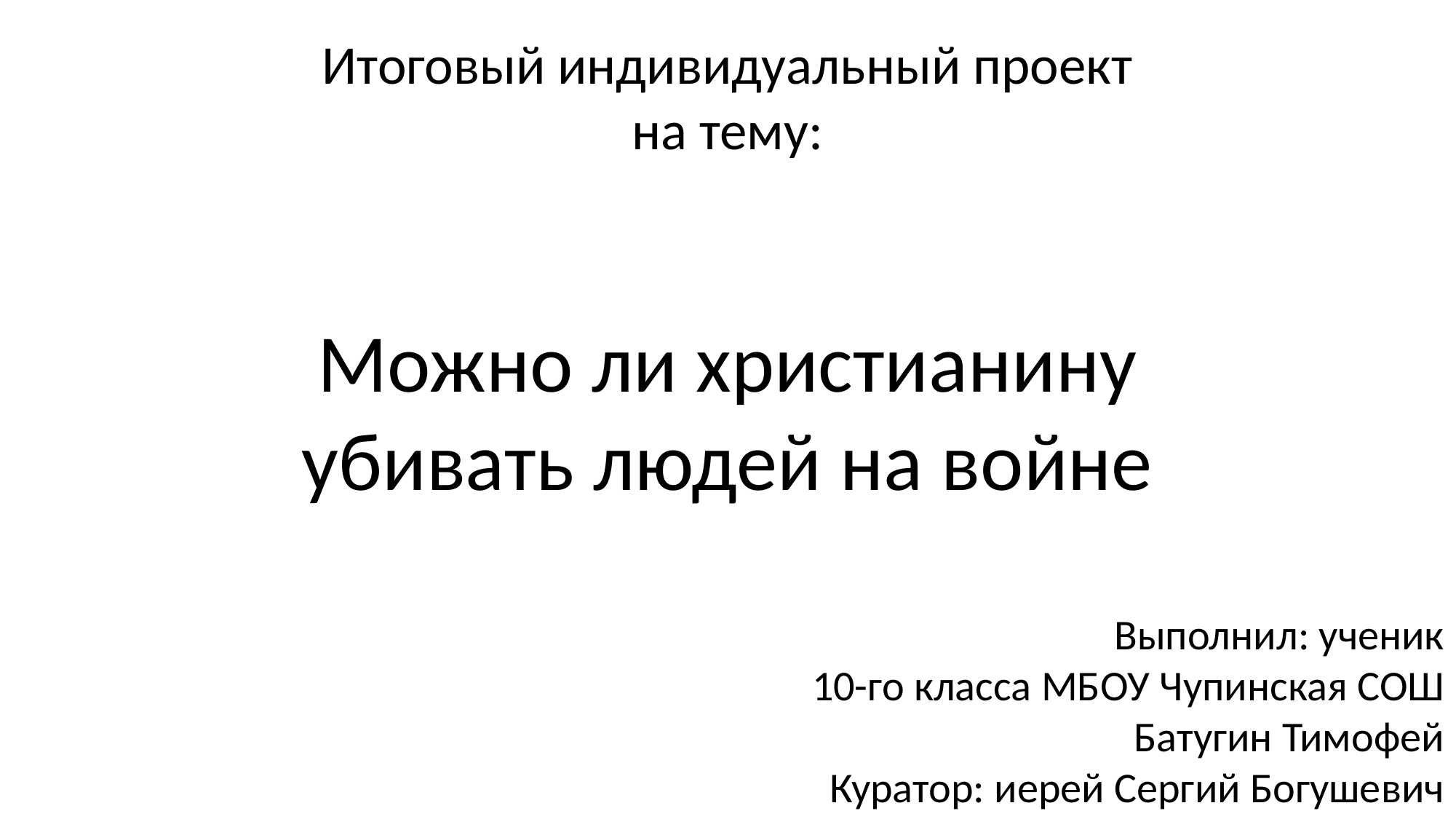

Итоговый индивидуальный проект
на тему:
Можно ли христианину убивать людей на войне
Выполнил: ученик
10-го класса МБОУ Чупинская СОШ
Батугин Тимофей
Куратор: иерей Сергий Богушевич